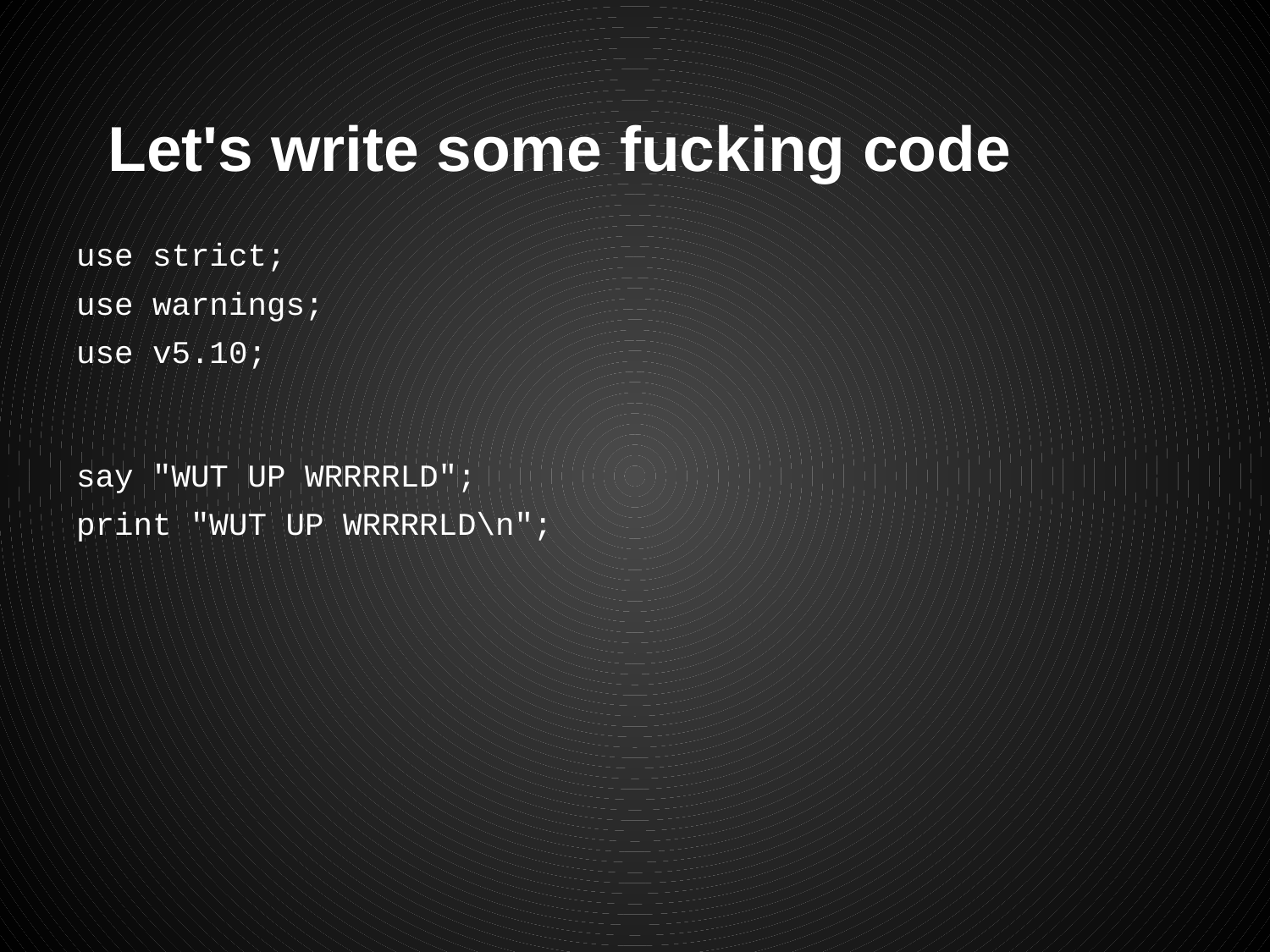

# Let's write some fucking code
use strict;
use warnings;
use v5.10;

say "WUT UP WRRRRLD";
print "WUT UP WRRRRLD\n";